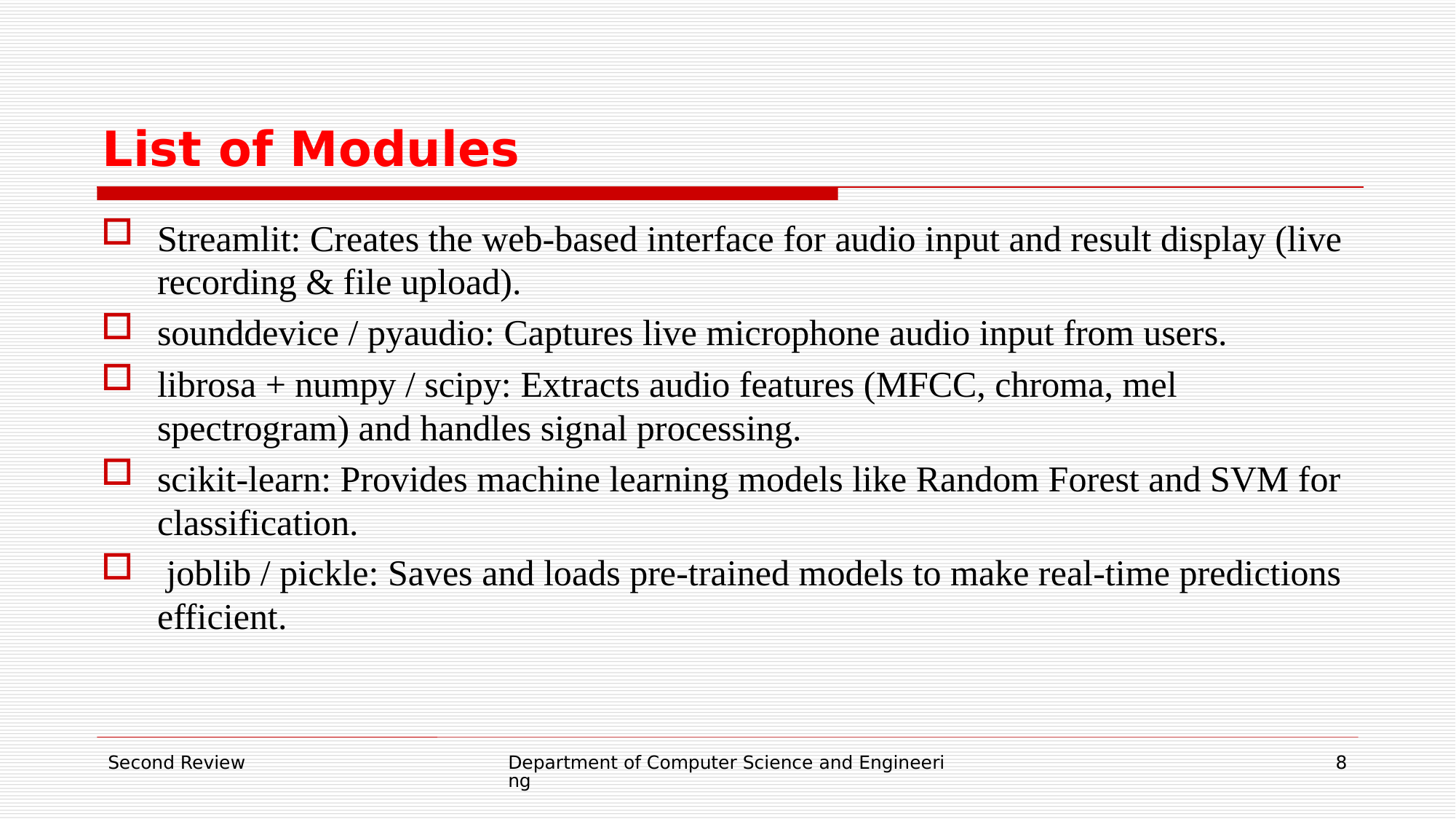

# List of Modules
Streamlit: Creates the web-based interface for audio input and result display (live recording & file upload).
sounddevice / pyaudio: Captures live microphone audio input from users.
librosa + numpy / scipy: Extracts audio features (MFCC, chroma, mel spectrogram) and handles signal processing.
scikit-learn: Provides machine learning models like Random Forest and SVM for classification.
 joblib / pickle: Saves and loads pre-trained models to make real-time predictions efficient.

Second Review
Department of Computer Science and Engineering
8